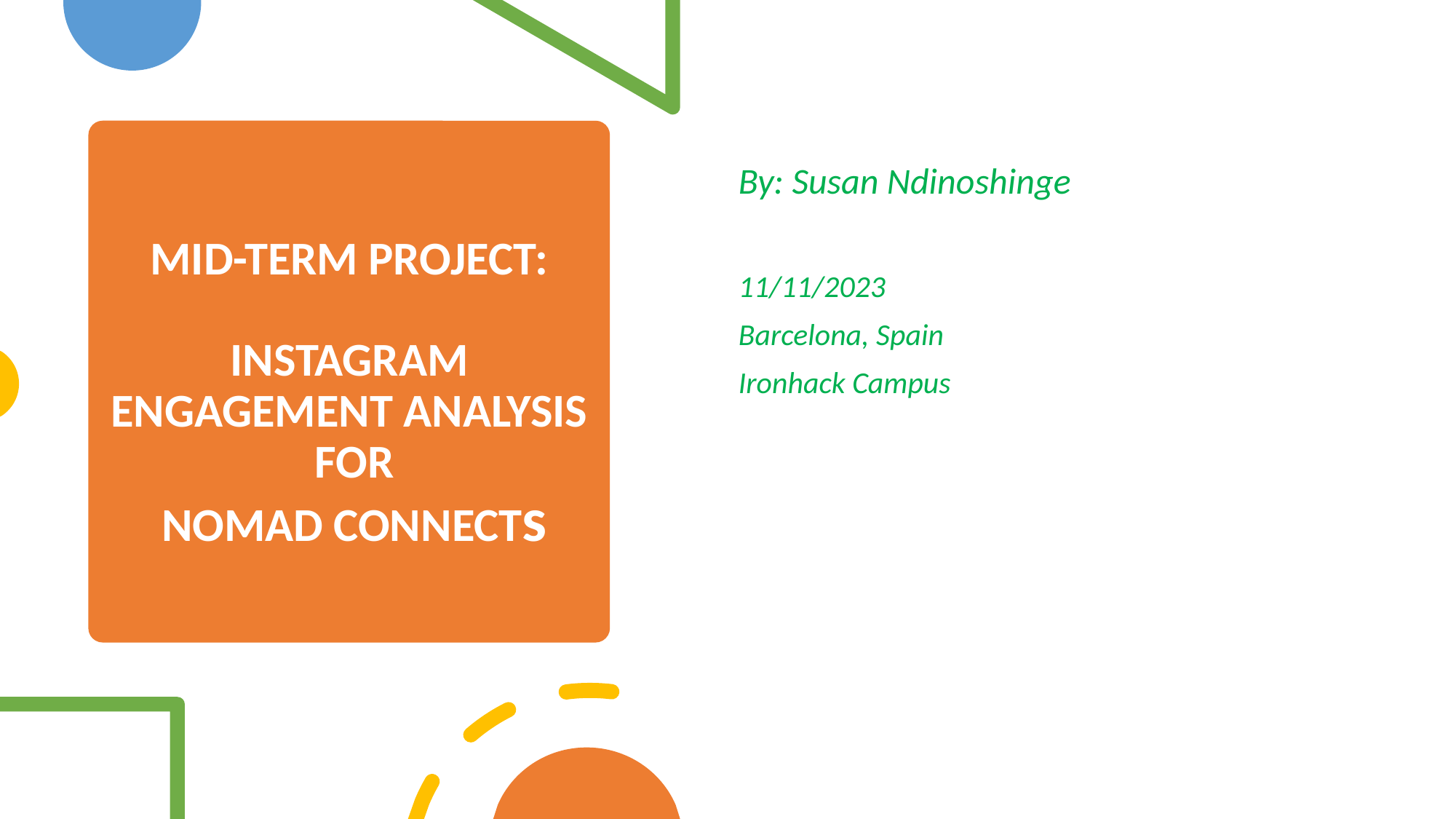

By: Susan Ndinoshinge

11/11/2023
Barcelona, Spain
Ironhack Campus

# MID-TERM PROJECT: INSTAGRAM ENGAGEMENT ANALYSIS FOR NOMAD CONNECTs